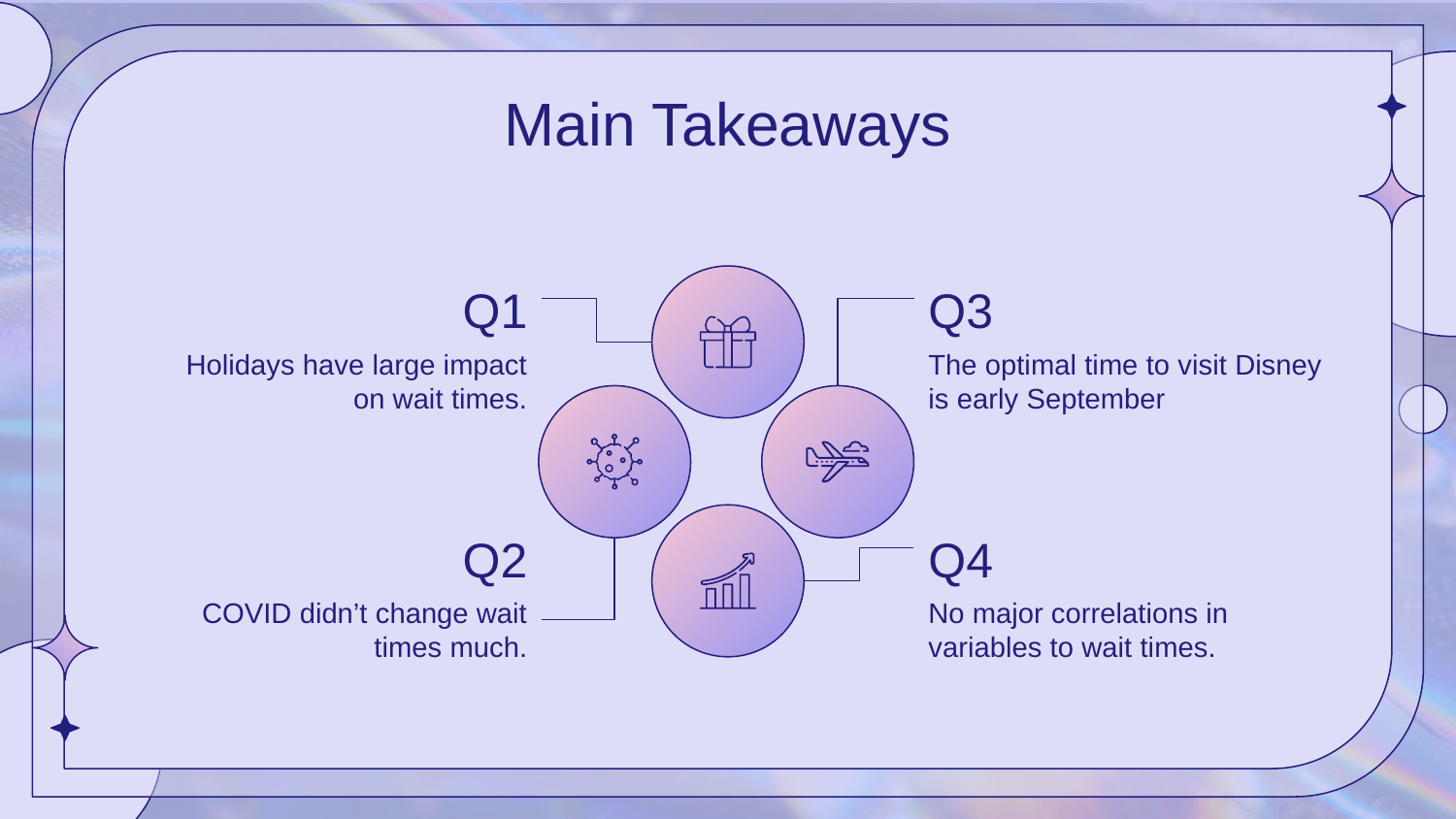

# Main Takeaways

Q1
Q3

The optimal time to visit Disney is early September
Holidays have large impact on wait times.

Q2
Q4

COVID didn’t change wait times much.
No major correlations in variables to wait times.